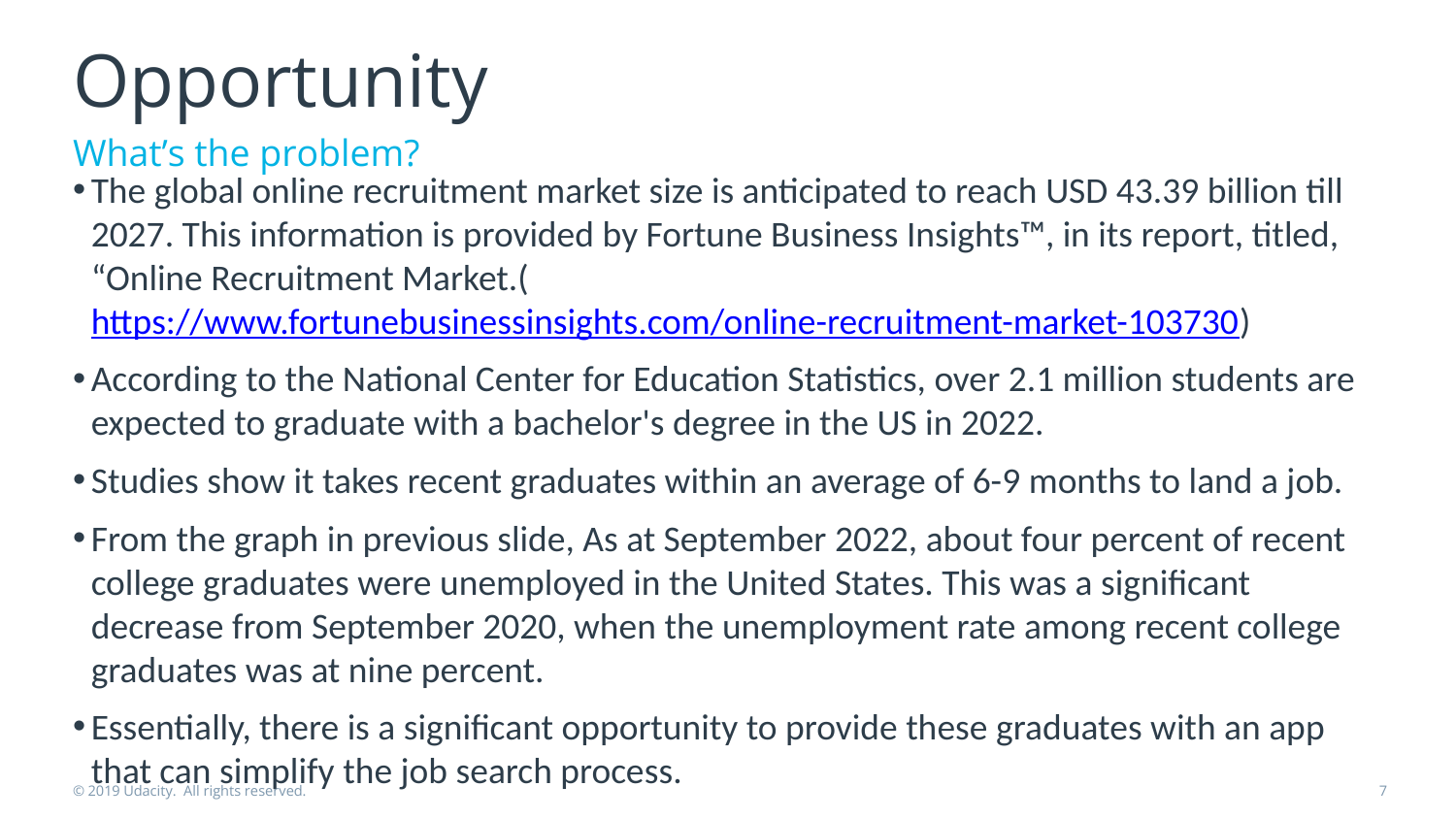

# Opportunity
What’s the problem?
The global online recruitment market size is anticipated to reach USD 43.39 billion till 2027. This information is provided by Fortune Business Insights™, in its report, titled, “Online Recruitment Market.(https://www.fortunebusinessinsights.com/online-recruitment-market-103730)
According to the National Center for Education Statistics, over 2.1 million students are expected to graduate with a bachelor's degree in the US in 2022.
Studies show it takes recent graduates within an average of 6-9 months to land a job.
From the graph in previous slide, As at September 2022, about four percent of recent college graduates were unemployed in the United States. This was a significant decrease from September 2020, when the unemployment rate among recent college graduates was at nine percent.
Essentially, there is a significant opportunity to provide these graduates with an app that can simplify the job search process.

© 2019 Udacity.  All rights reserved.
7